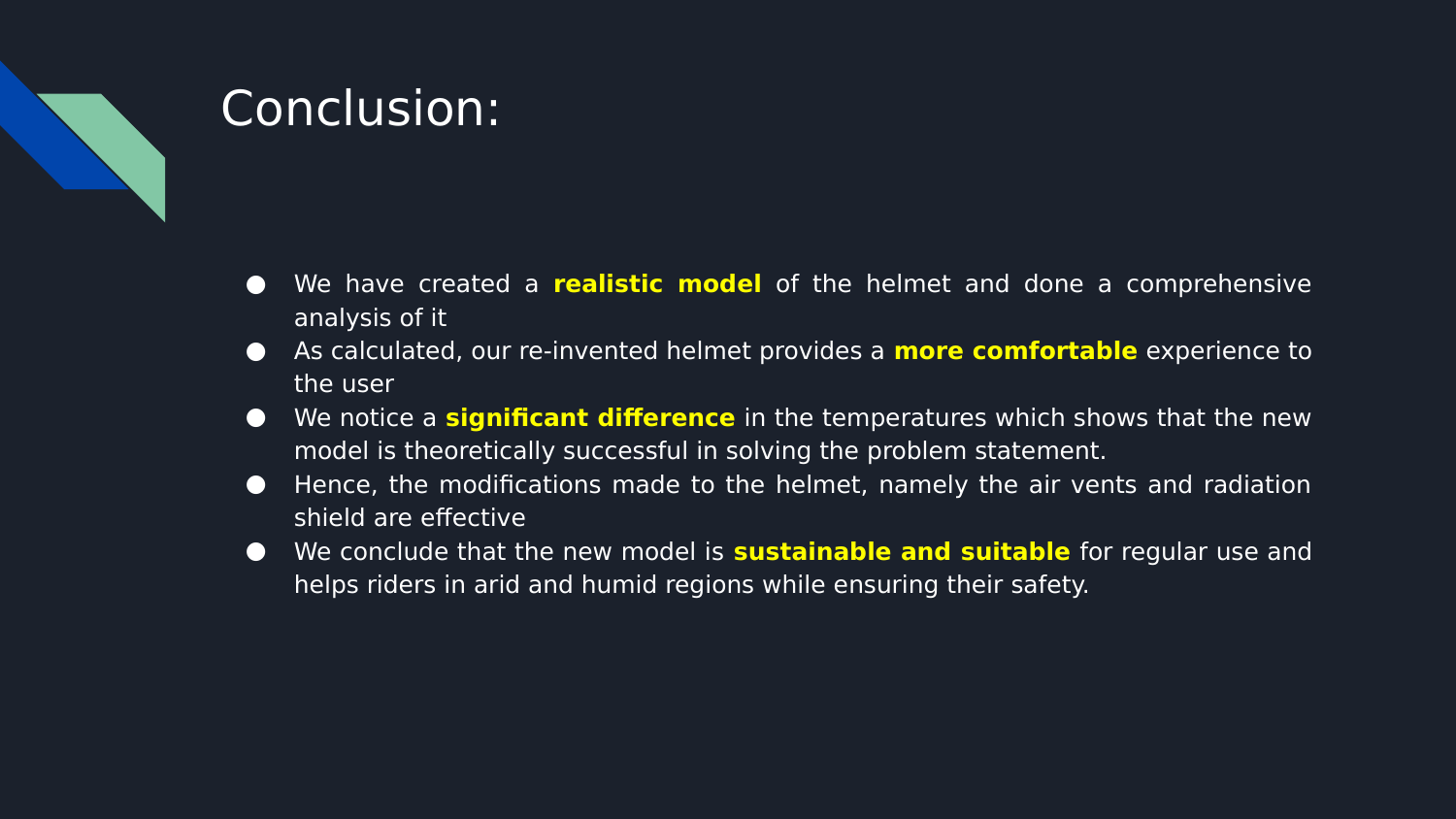

# Conclusion:
We have created a realistic model of the helmet and done a comprehensive analysis of it
As calculated, our re-invented helmet provides a more comfortable experience to the user
We notice a significant difference in the temperatures which shows that the new model is theoretically successful in solving the problem statement.
Hence, the modifications made to the helmet, namely the air vents and radiation shield are effective
We conclude that the new model is sustainable and suitable for regular use and helps riders in arid and humid regions while ensuring their safety.